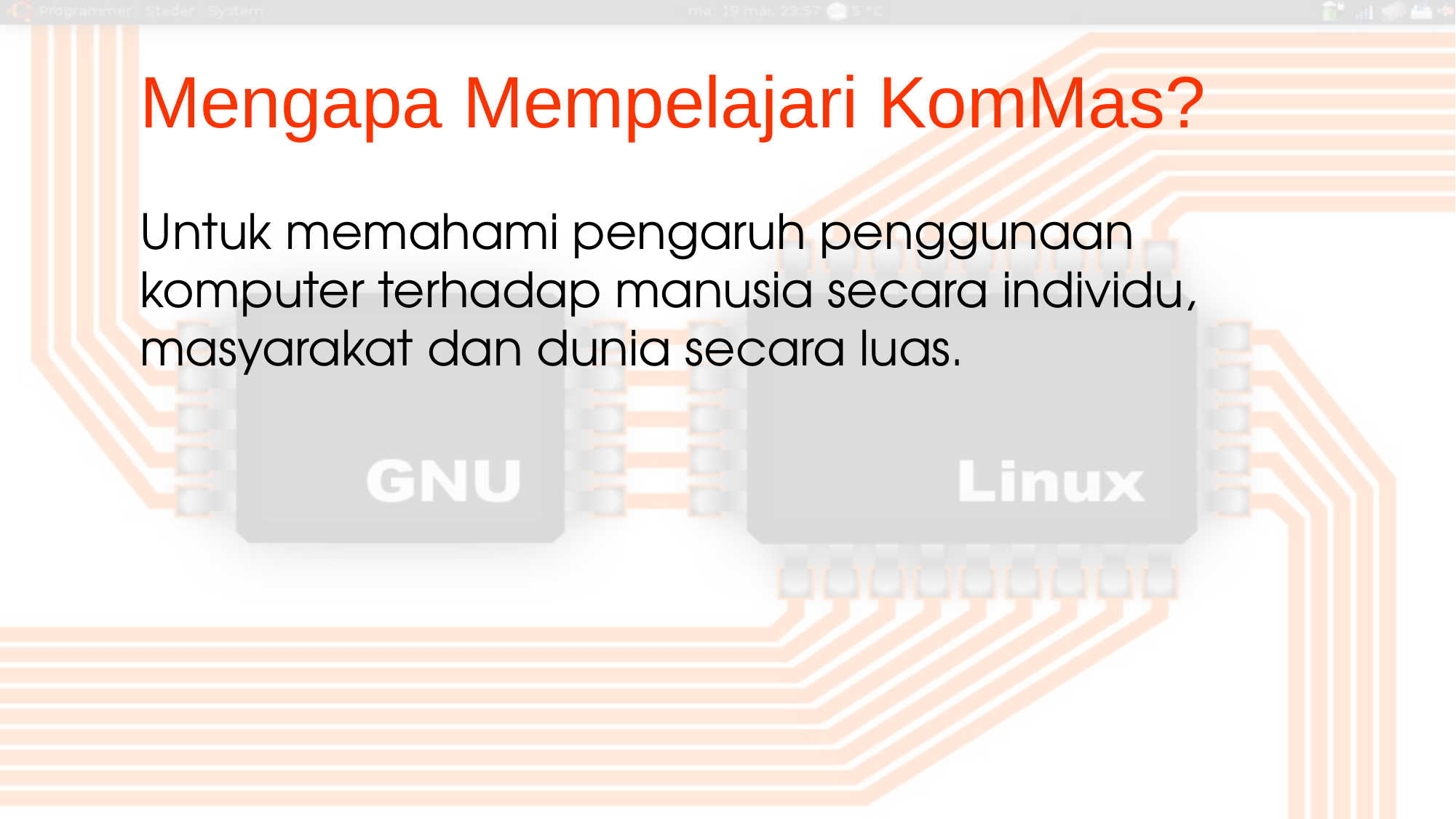

Mengapa Mempelajari KomMas?

Untuk memahami pengaruh penggunaan komputer terhadap manusia secara individu, masyarakat dan dunia secara luas.

20